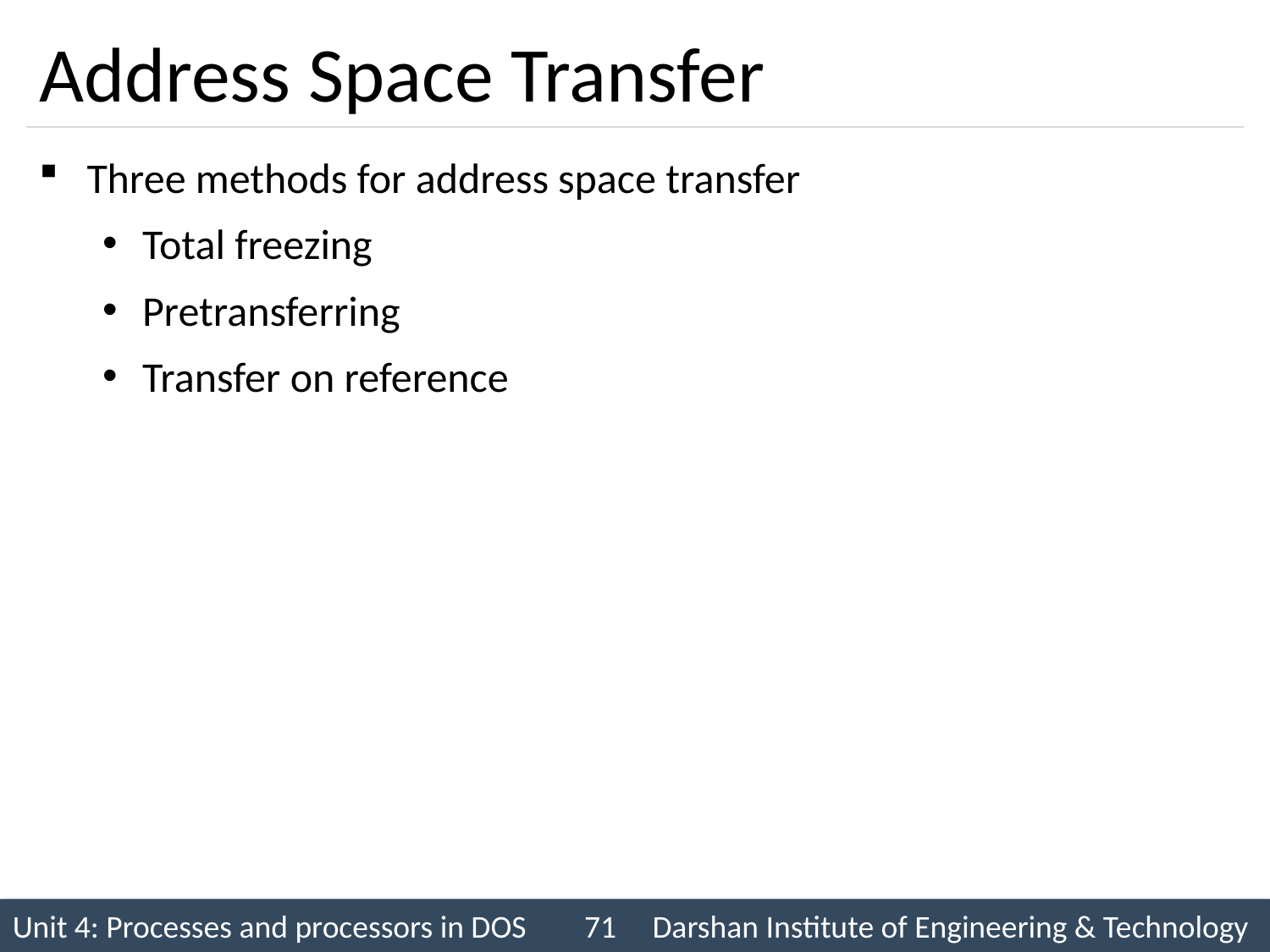

# Address Space Transfer
Three methods for address space transfer
Total freezing
Pretransferring
Transfer on reference